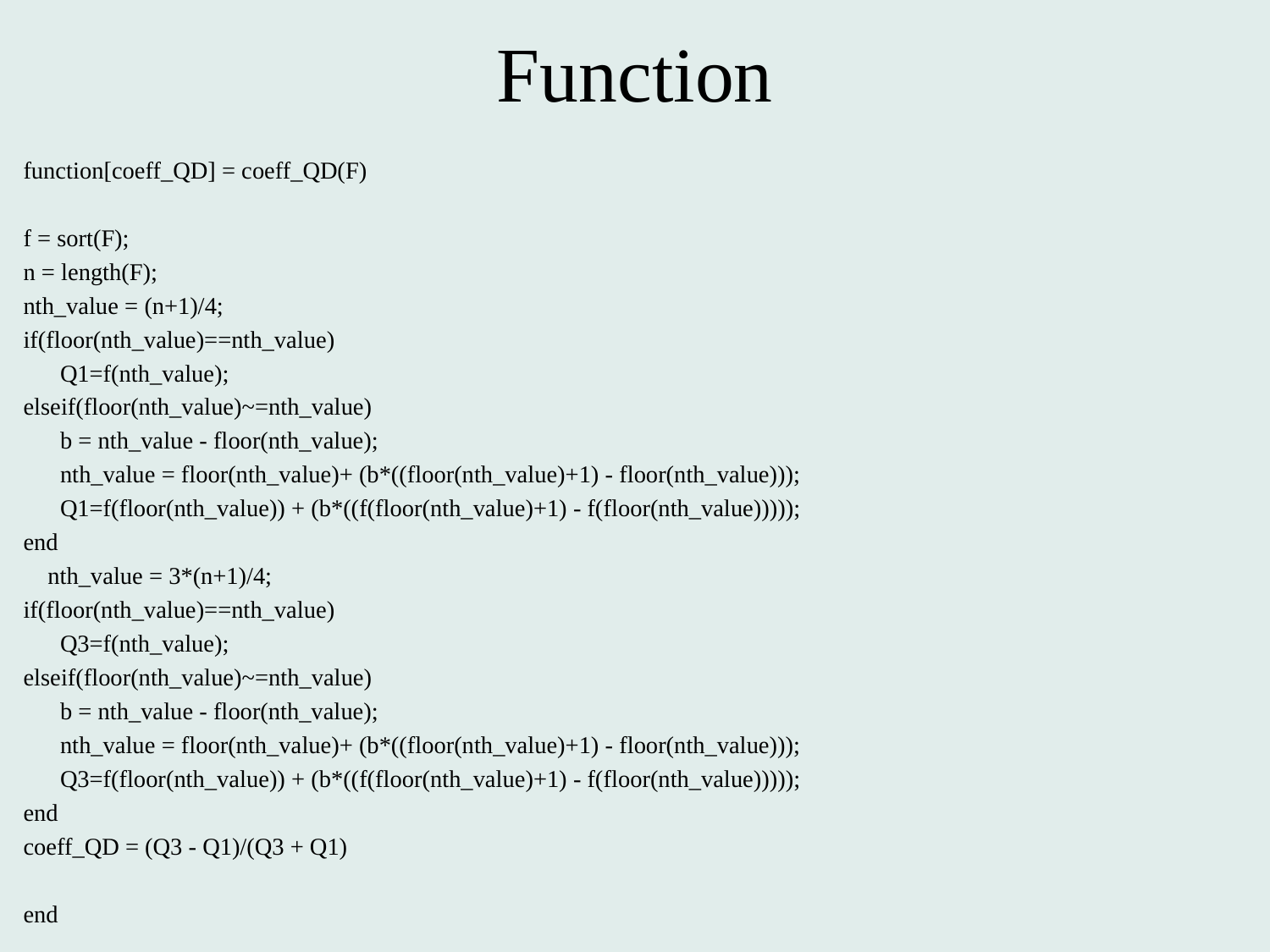

# Function
function[coeff_QD] = coeff_QD(F)

f = sort(F);
n = length(F);
nth_value = (n+1)/4;
if(floor(nth_value)==nth_value)
      Q1=f(nth_value);
elseif(floor(nth_value)~=nth_value)
      b = nth_value - floor(nth_value);
      nth_value = floor(nth_value)+ (b*((floor(nth_value)+1) - floor(nth_value)));
      Q1=f(floor(nth_value)) + (b*((f(floor(nth_value)+1) - f(floor(nth_value)))));
end
    nth_value = 3*(n+1)/4;
if(floor(nth_value)==nth_value)
      Q3=f(nth_value);
elseif(floor(nth_value)~=nth_value)
      b = nth_value - floor(nth_value);
      nth_value = floor(nth_value)+ (b*((floor(nth_value)+1) - floor(nth_value)));
      Q3=f(floor(nth_value)) + (b*((f(floor(nth_value)+1) - f(floor(nth_value)))));
end
coeff_QD = (Q3 - Q1)/(Q3 + Q1)

end